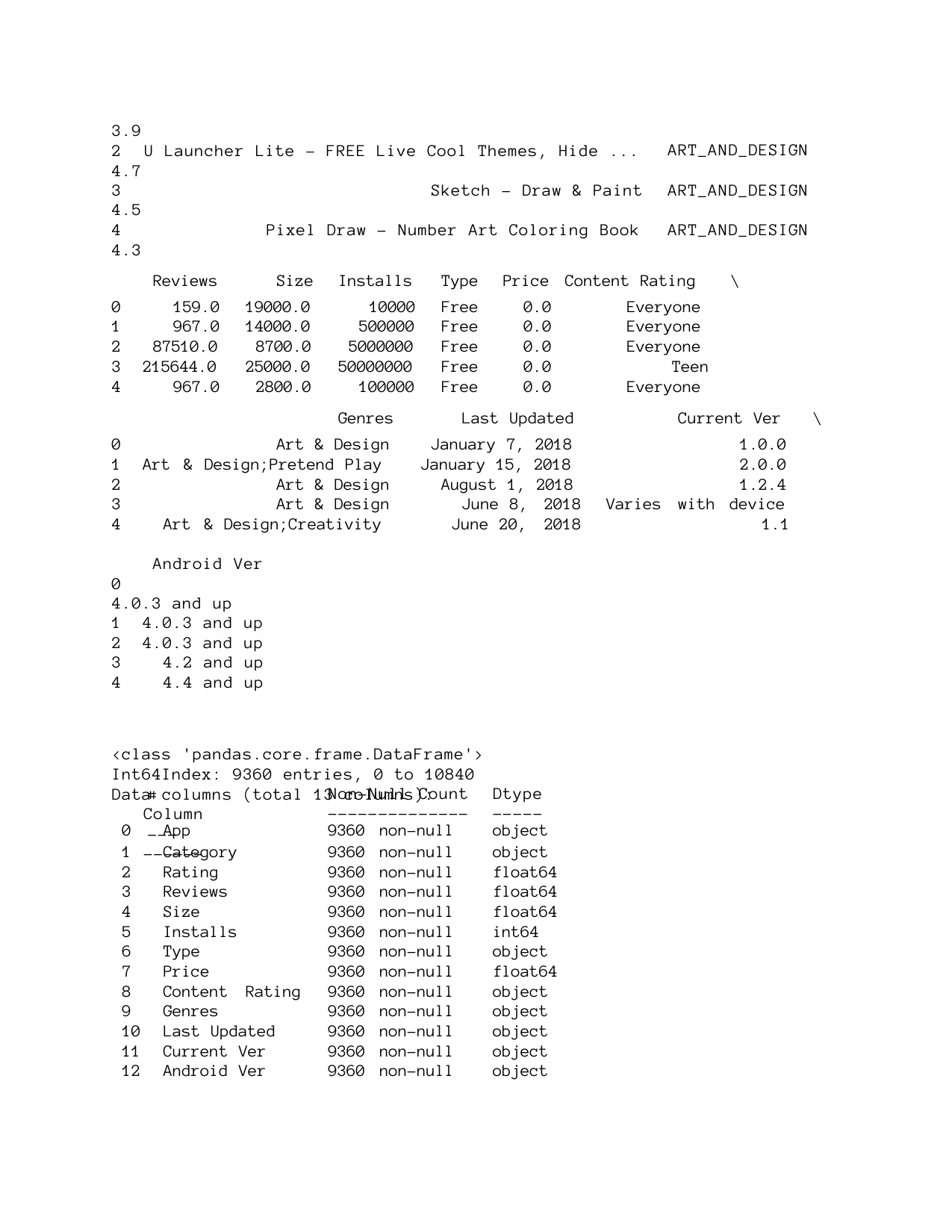

3.9
2	U Launcher Lite – FREE Live Cool Themes, Hide ... 4.7
3
4.5
4
4.3
ART_AND_DESIGN
Sketch - Draw & Paint
ART_AND_DESIGN
Pixel Draw - Number Art Coloring Book
ART_AND_DESIGN
|  | Reviews | Size | Installs | Type | Price | Content Rating | \ |
| --- | --- | --- | --- | --- | --- | --- | --- |
| 0 | 159.0 | 19000.0 | 10000 | Free | 0.0 | Everyone |  |
| 1 | 967.0 | 14000.0 | 500000 | Free | 0.0 | Everyone |  |
| 2 | 87510.0 | 8700.0 | 5000000 | Free | 0.0 | Everyone |  |
| 3 | 215644.0 | 25000.0 | 50000000 | Free | 0.0 | Teen |  |
| 4 | 967.0 | 2800.0 | 100000 | Free | 0.0 | Everyone |  |
|  |  |  | Genres | Last Updated |  |  | Current Ver |  | \ |
| --- | --- | --- | --- | --- | --- | --- | --- | --- | --- |
| 0 |  |  | Art & Design | January 7, 2018 |  |  | 1.0.0 |  |  |
| 1 | Art | & | Design;Pretend Play | January 15, 2018 |  |  | 2.0.0 |  |  |
| 2 |  |  | Art & Design | August 1, 2018 |  |  | 1.2.4 |  |  |
| 3 |  |  | Art & Design | June 8, | 2018 | Varies | with | device |  |
| 4 | Art |  | & Design;Creativity | June 20, | 2018 |  |  | 1.1 |  |
Android Ver 0	4.0.3 and up
4.0.3 and up
4.0.3 and up
4.2 and up
4.4 and up

<class 'pandas.core.frame.DataFrame'> Int64Index: 9360 entries, 0 to 10840 Data columns (total 13 columns):
#	Column
---	------
Non-Null Count
--------------
Dtype
-----
| 0 | App |  | 9360 | non-null | object |
| --- | --- | --- | --- | --- | --- |
| 1 | Category |  | 9360 | non-null | object |
| 2 | Rating |  | 9360 | non-null | float64 |
| 3 | Reviews |  | 9360 | non-null | float64 |
| 4 | Size |  | 9360 | non-null | float64 |
| 5 | Installs |  | 9360 | non-null | int64 |
| 6 | Type |  | 9360 | non-null | object |
| 7 | Price |  | 9360 | non-null | float64 |
| 8 | Content | Rating | 9360 | non-null | object |
| 9 | Genres |  | 9360 | non-null | object |
| 10 | Last Updated |  | 9360 | non-null | object |
| 11 | Current Ver |  | 9360 | non-null | object |
| 12 | Android Ver |  | 9360 | non-null | object |